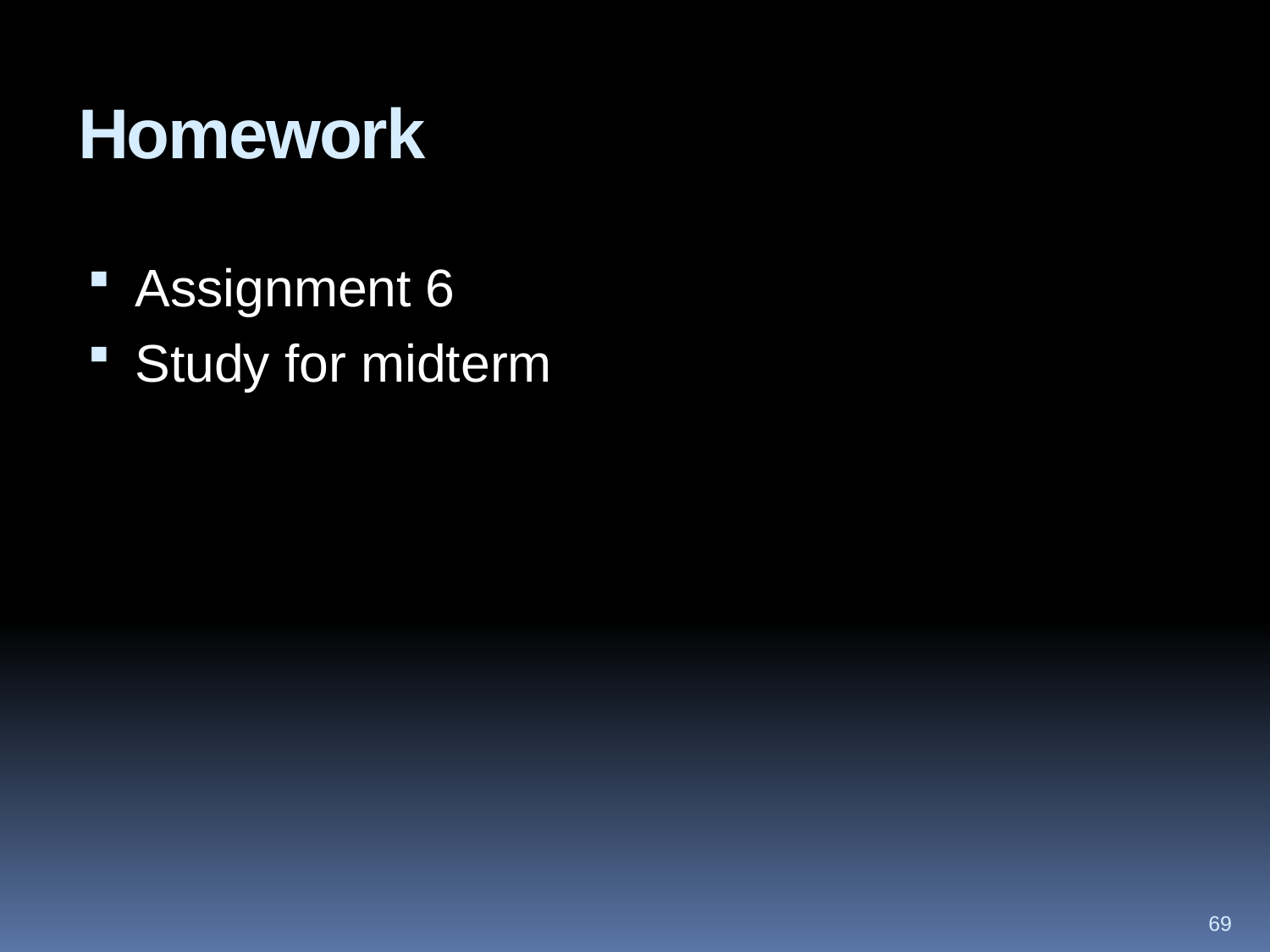

# Homework
Assignment 6
Study for midterm
69